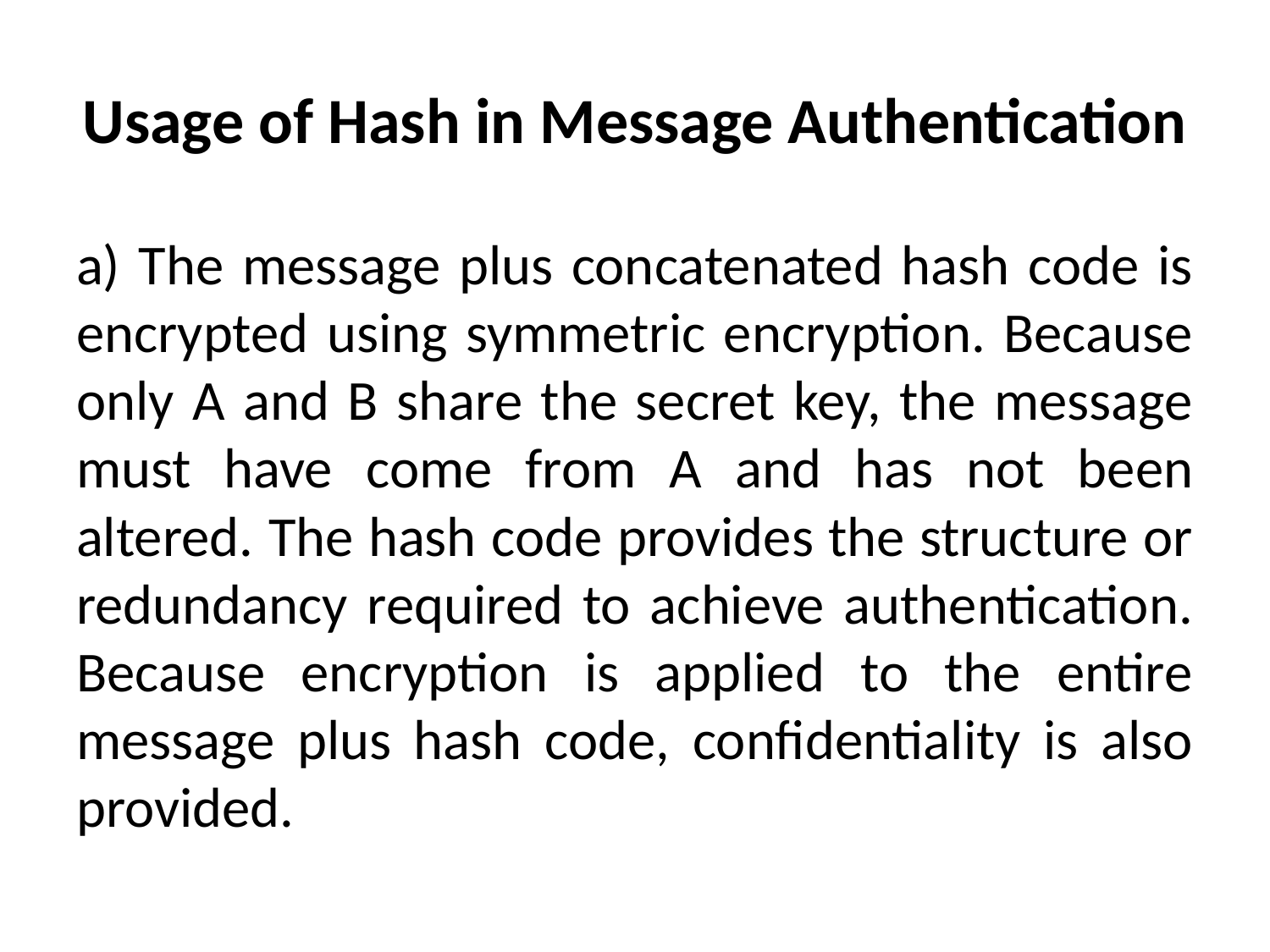

# Usage of Hash in Message Authentication
a) The message plus concatenated hash code is encrypted using symmetric encryption. Because only A and B share the secret key, the message must have come from A and has not been altered. The hash code provides the structure or redundancy required to achieve authentication. Because encryption is applied to the entire message plus hash code, confidentiality is also provided.